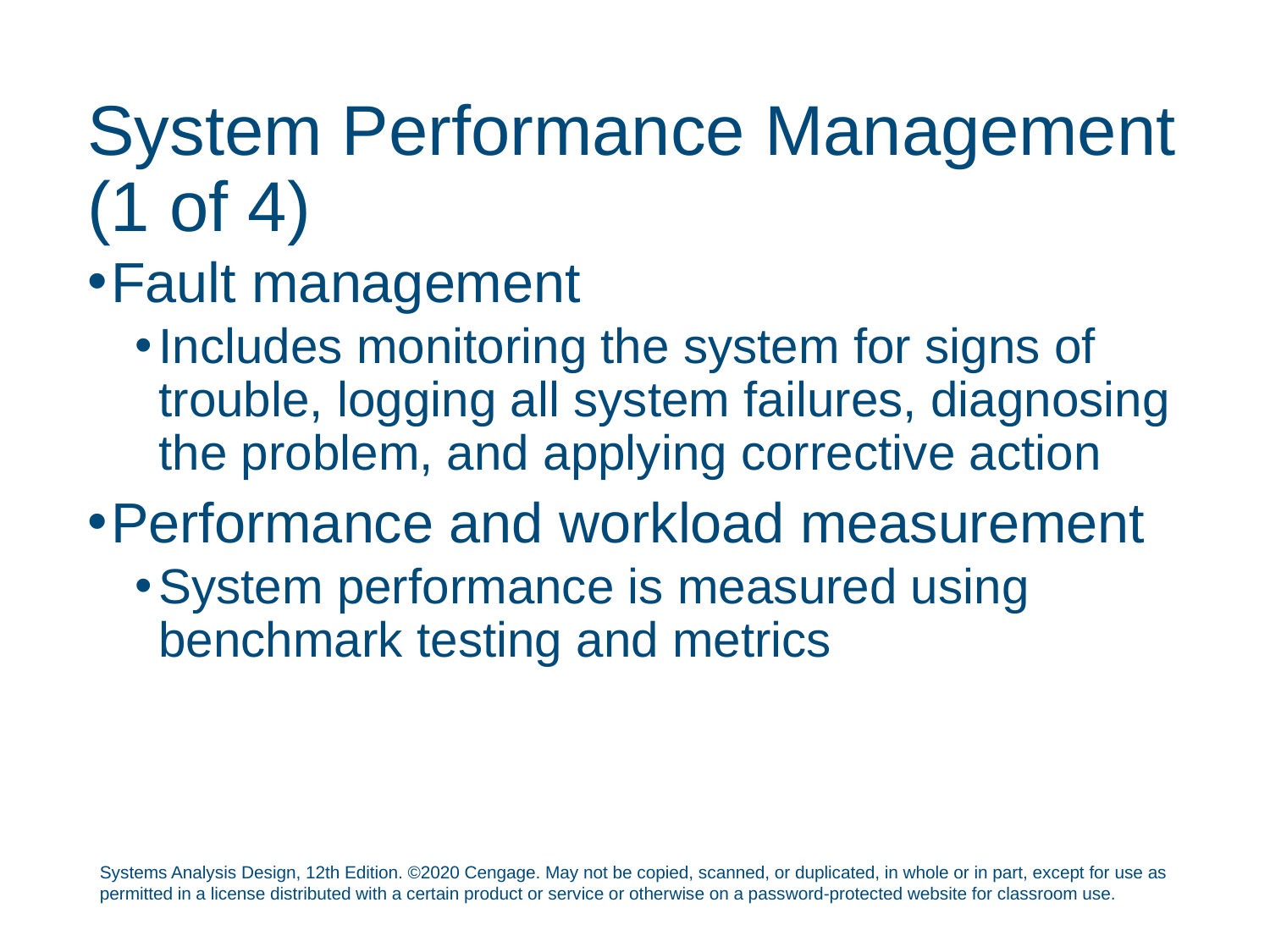

# System Performance Management (1 of 4)
Fault management
Includes monitoring the system for signs of trouble, logging all system failures, diagnosing the problem, and applying corrective action
Performance and workload measurement
System performance is measured using benchmark testing and metrics

Systems Analysis Design, 12th Edition. ©2020 Cengage. May not be copied, scanned, or duplicated, in whole or in part, except for use as permitted in a license distributed with a certain product or service or otherwise on a password-protected website for classroom use.